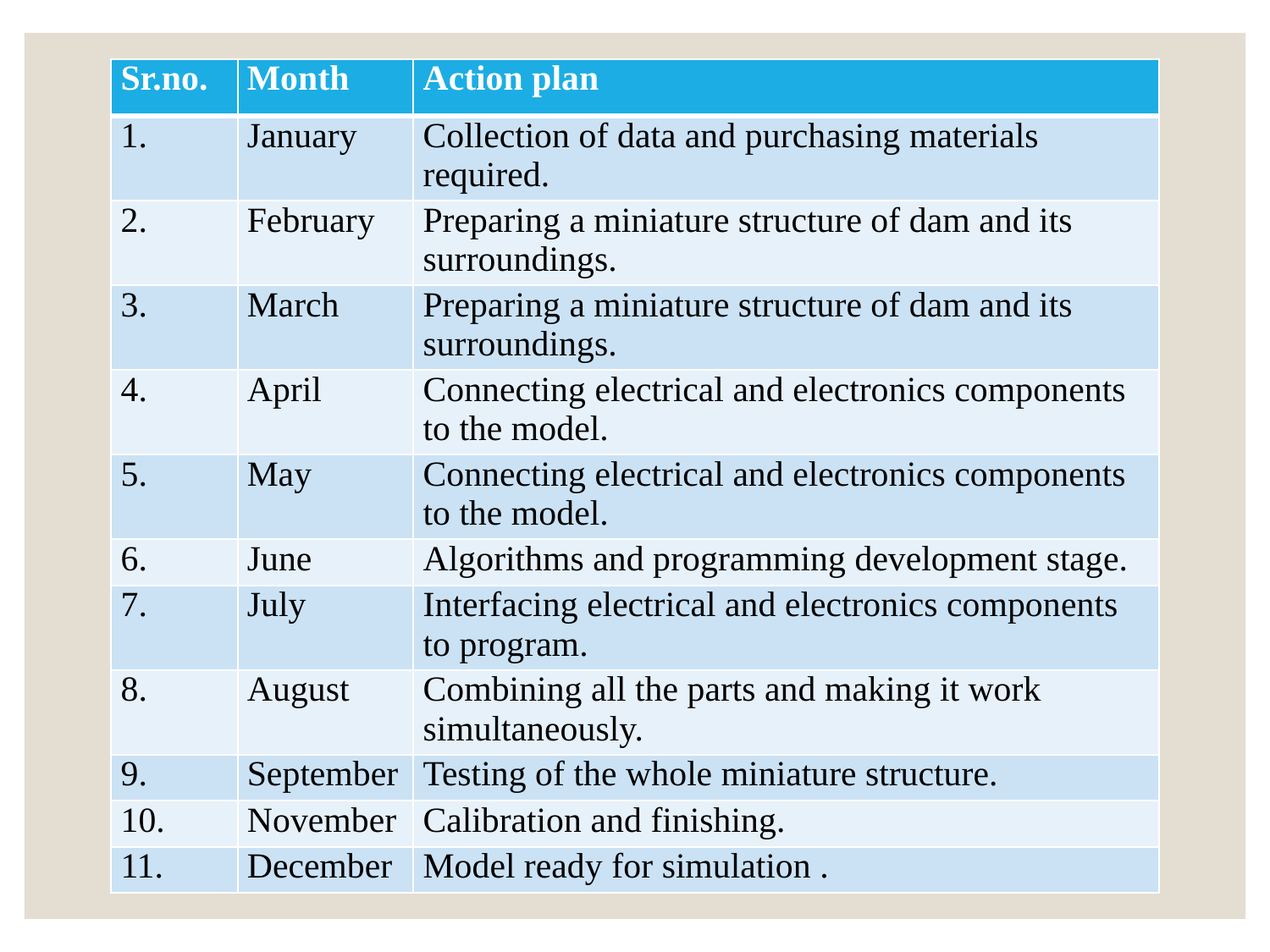

| Sr.no. | Month | Action plan |
| --- | --- | --- |
| 1. | January | Collection of data and purchasing materials required. |
| 2. | February | Preparing a miniature structure of dam and its surroundings. |
| 3. | March | Preparing a miniature structure of dam and its surroundings. |
| 4. | April | Connecting electrical and electronics components to the model. |
| 5. | May | Connecting electrical and electronics components to the model. |
| 6. | June | Algorithms and programming development stage. |
| 7. | July | Interfacing electrical and electronics components to program. |
| 8. | August | Combining all the parts and making it work simultaneously. |
| 9. | September | Testing of the whole miniature structure. |
| 10. | November | Calibration and finishing. |
| 11. | December | Model ready for simulation . |